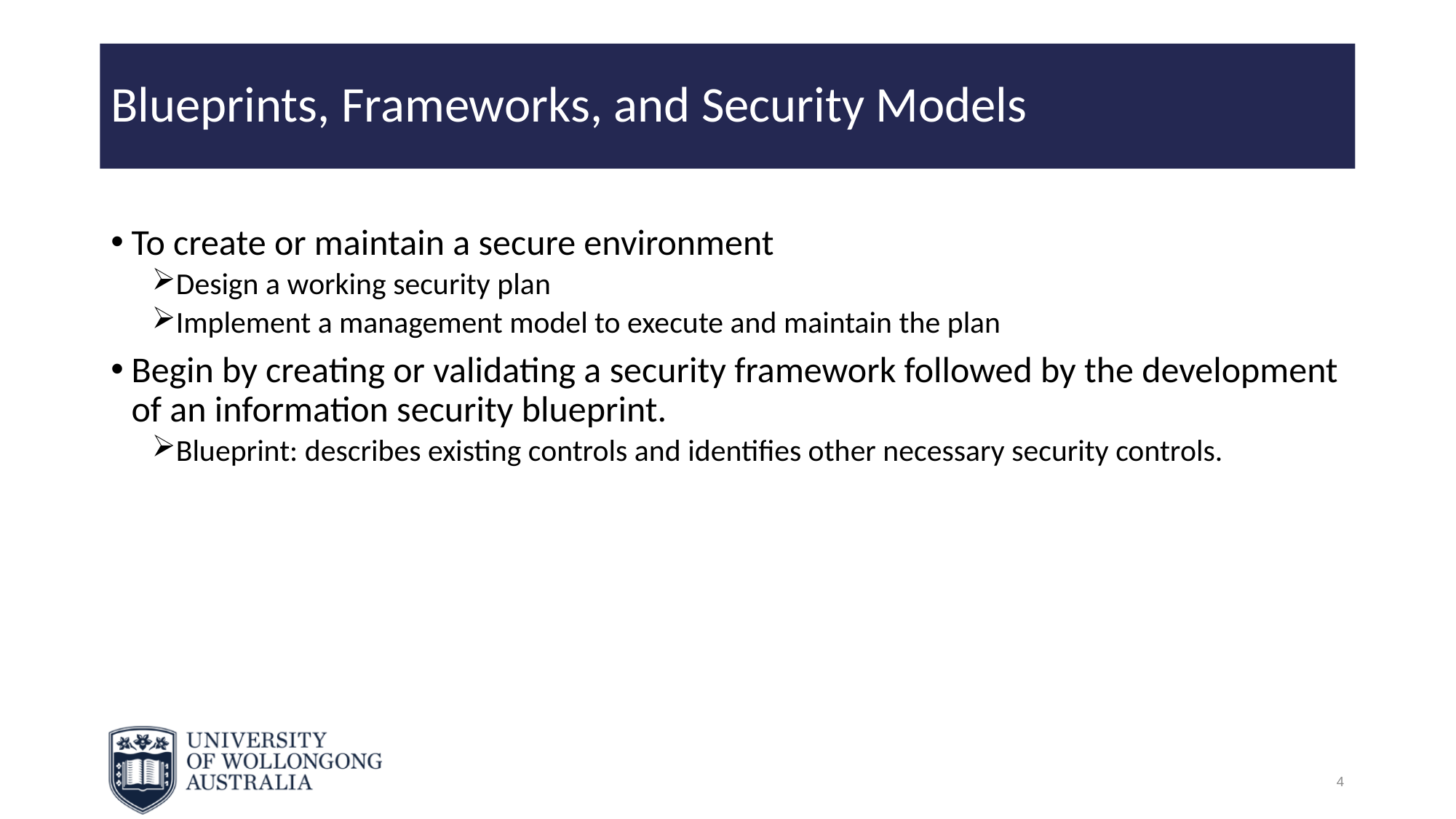

# Blueprints, Frameworks, and Security Models
To create or maintain a secure environment
Design a working security plan
Implement a management model to execute and maintain the plan
Begin by creating or validating a security framework followed by the development of an information security blueprint.
Blueprint: describes existing controls and identifies other necessary security controls.
4